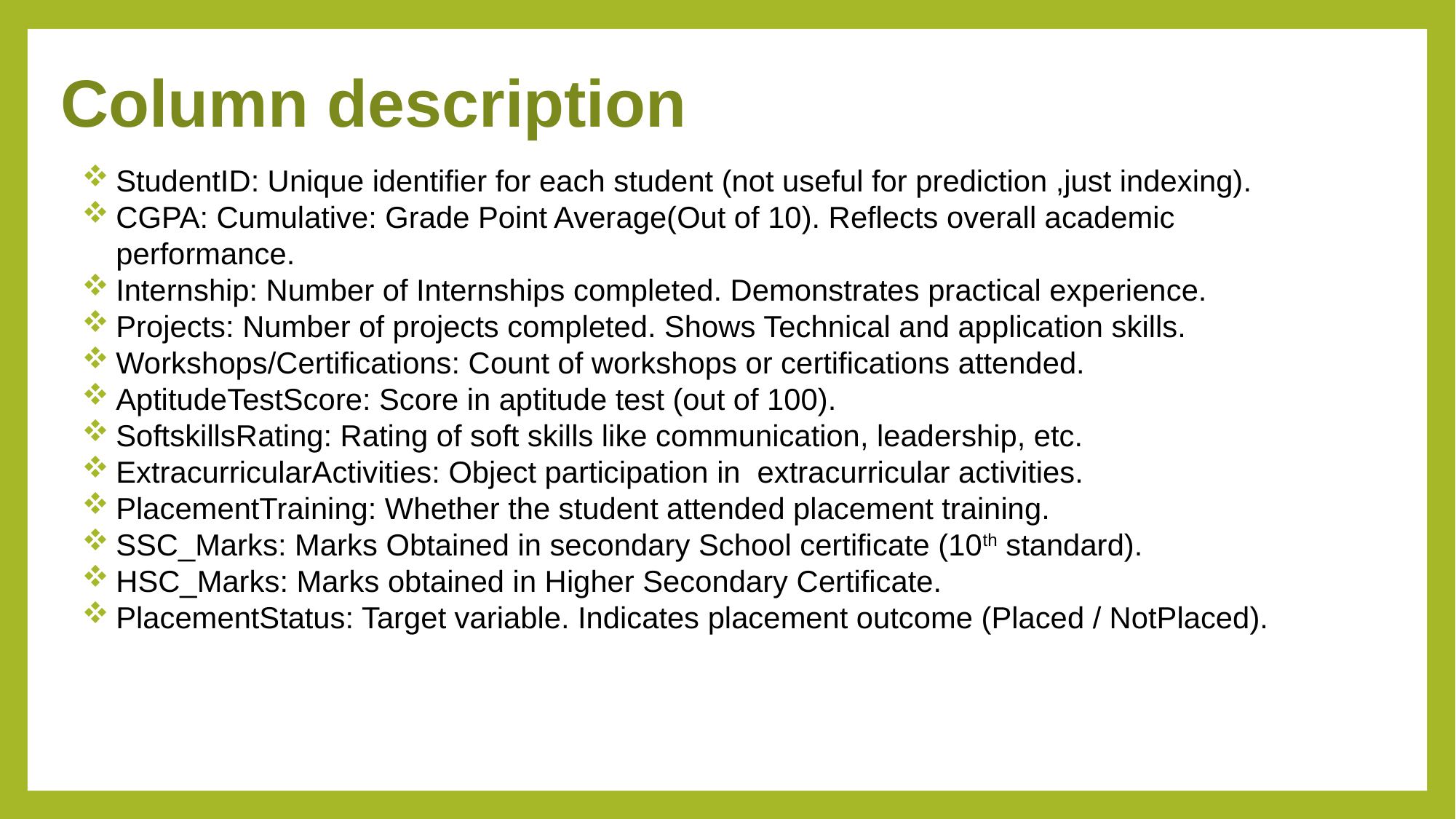

Column description
StudentID: Unique identifier for each student (not useful for prediction ,just indexing).
CGPA: Cumulative: Grade Point Average(Out of 10). Reflects overall academic performance.
Internship: Number of Internships completed. Demonstrates practical experience.
Projects: Number of projects completed. Shows Technical and application skills.
Workshops/Certifications: Count of workshops or certifications attended.
AptitudeTestScore: Score in aptitude test (out of 100).
SoftskillsRating: Rating of soft skills like communication, leadership, etc.
ExtracurricularActivities: Object participation in  extracurricular activities.
PlacementTraining: Whether the student attended placement training.
SSC_Marks: Marks Obtained in secondary School certificate (10th standard).
HSC_Marks: Marks obtained in Higher Secondary Certificate.
PlacementStatus: Target variable. Indicates placement outcome (Placed / NotPlaced).